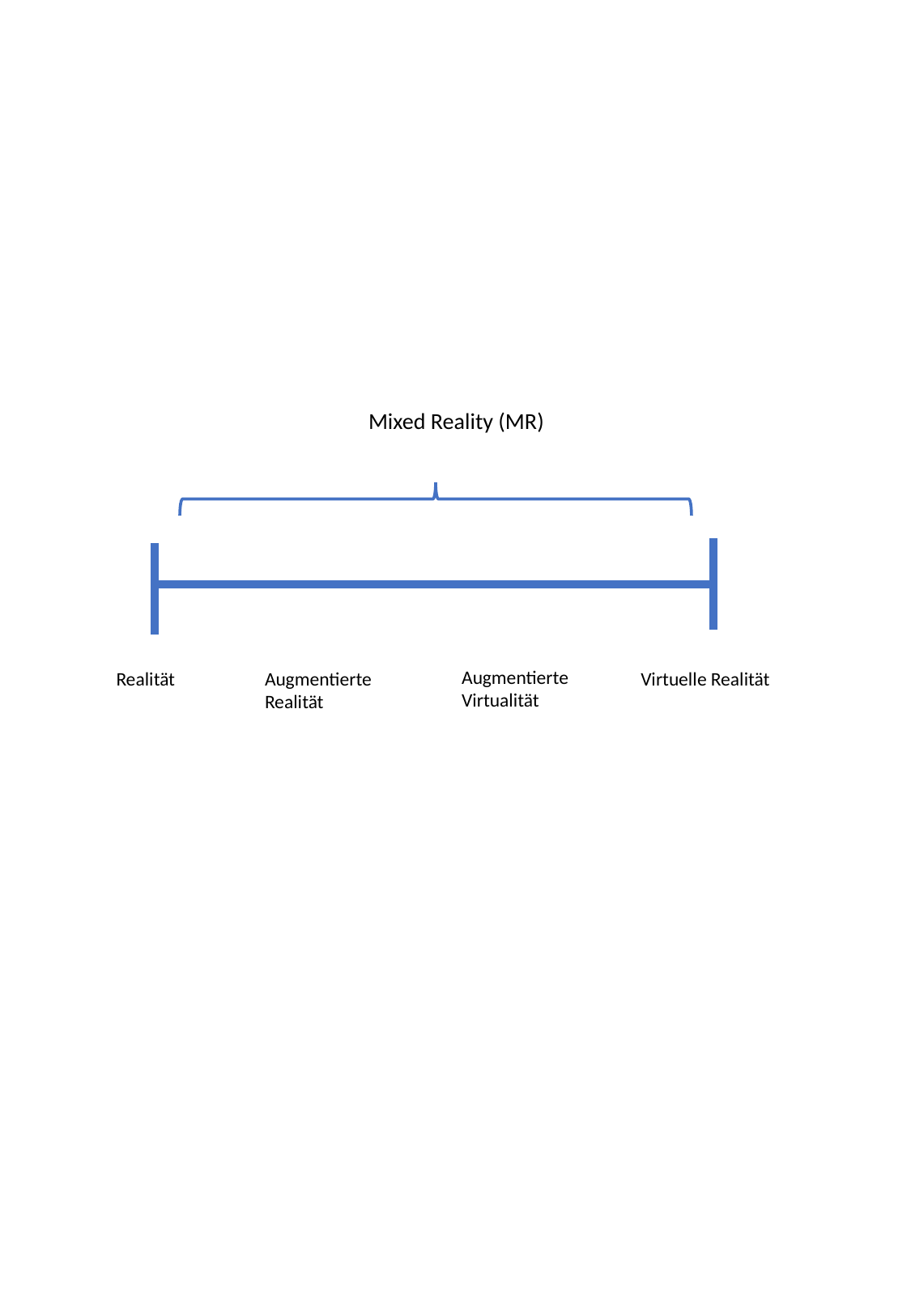

Mixed Reality (MR)
Augmentierte Virtualität
Realität
Augmentierte Realität
Virtuelle Realität